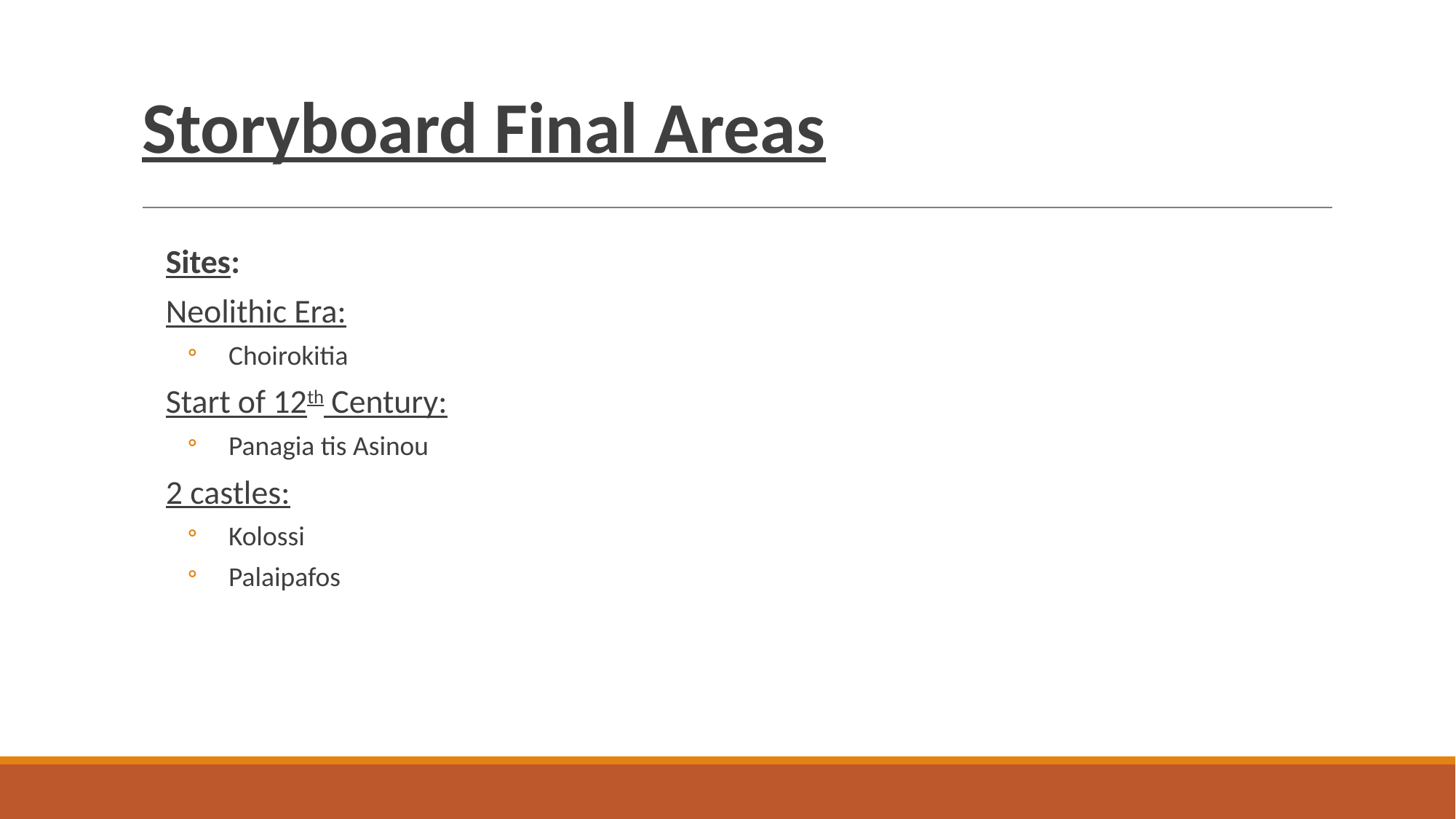

# Storyboard Final Areas
Sites:
Neolithic Era:
Choirokitia
Start of 12th Century:
Panagia tis Asinou
2 castles:
Kolossi
Palaipafos